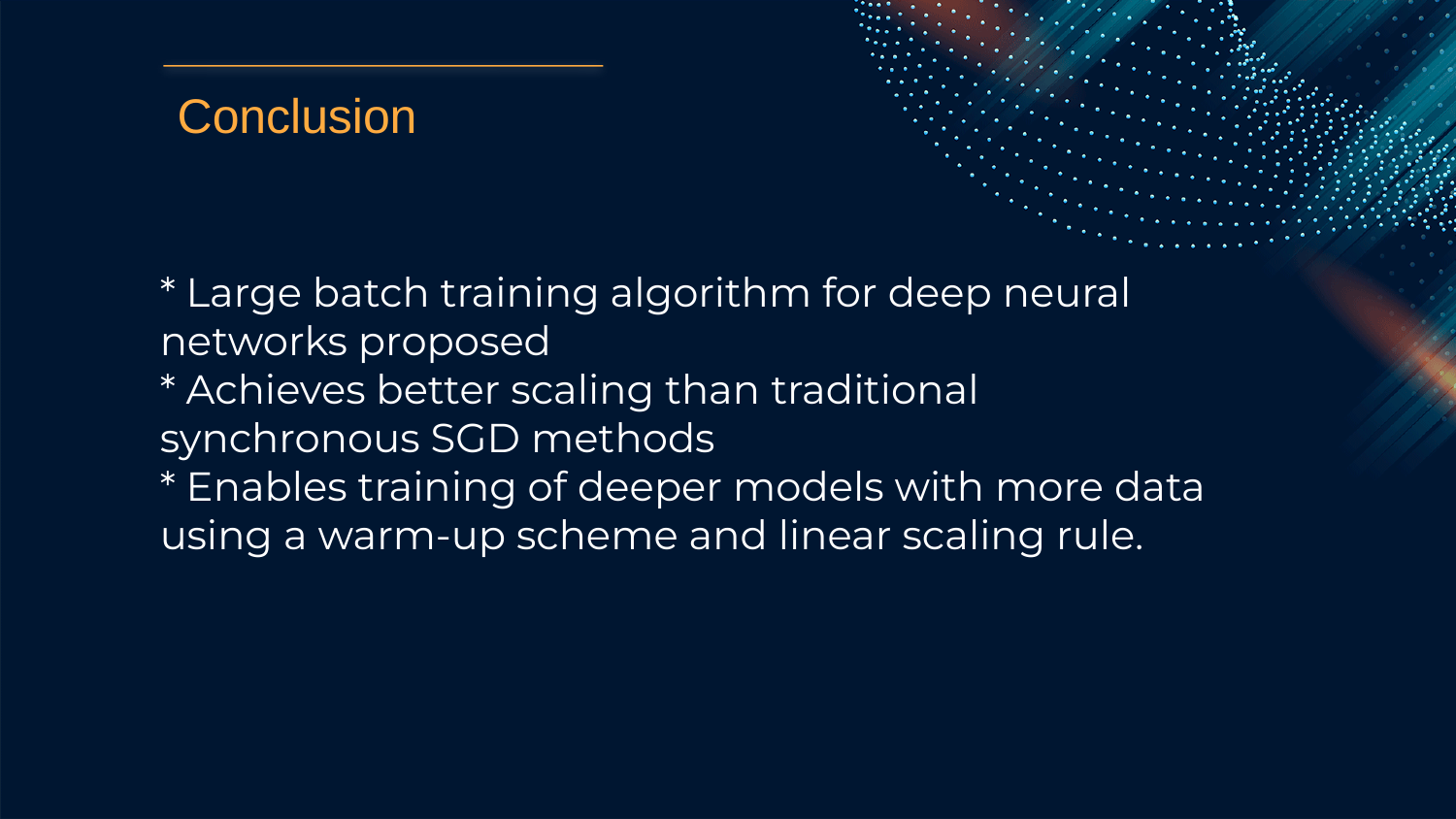

Conclusion

* Large batch training algorithm for deep neural networks proposed
* Achieves better scaling than traditional synchronous SGD methods
* Enables training of deeper models with more data using a warm-up scheme and linear scaling rule.